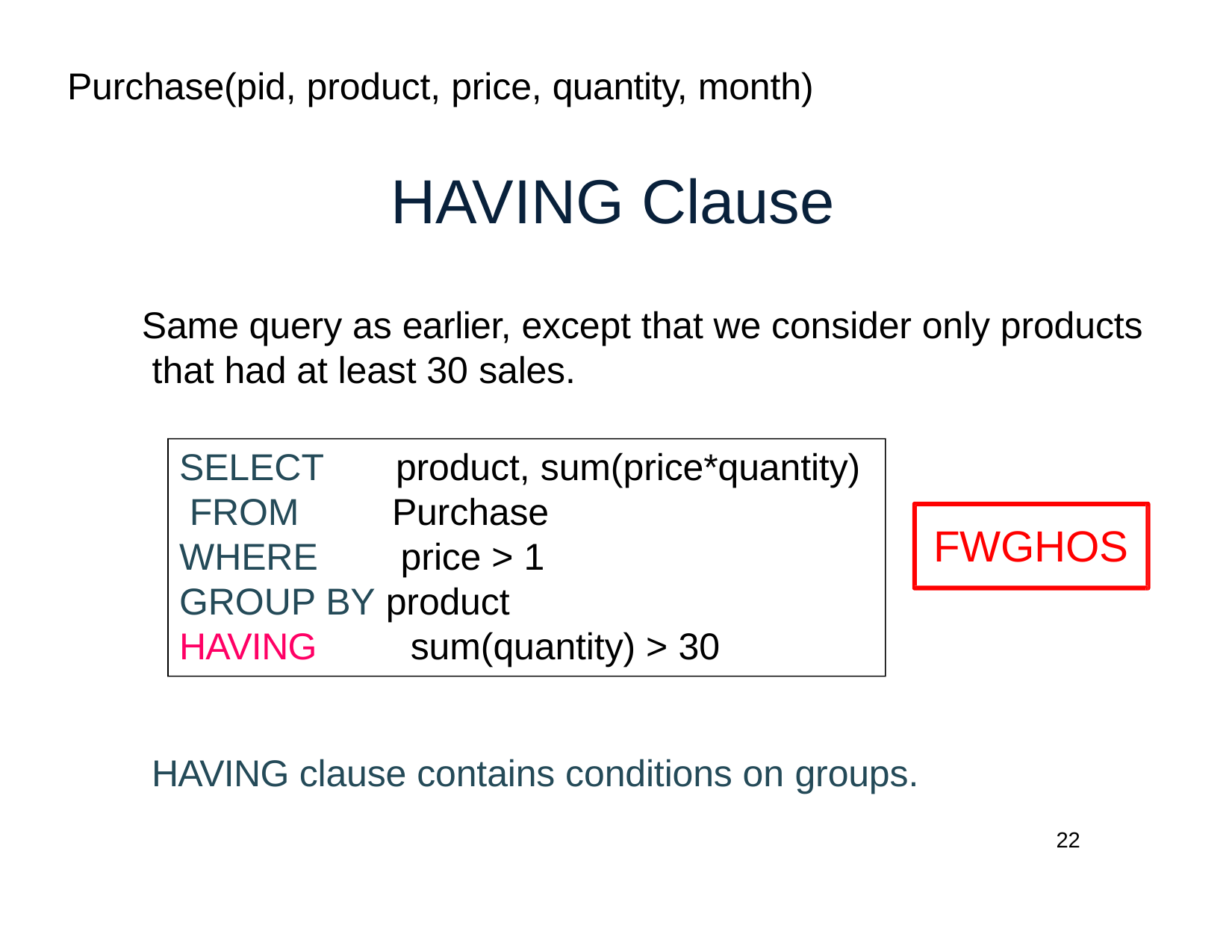

Purchase(pid, product, price, quantity, month)
# HAVING Clause
Same query as earlier, except that we consider only products  that had at least 30 sales.

SELECT  FROM  WHERE
product, sum(price*quantity)
Purchase  price > 1

FWGHOS
GROUP BY product
HAVING	sum(quantity) > 30

HAVING clause contains conditions on groups.
22